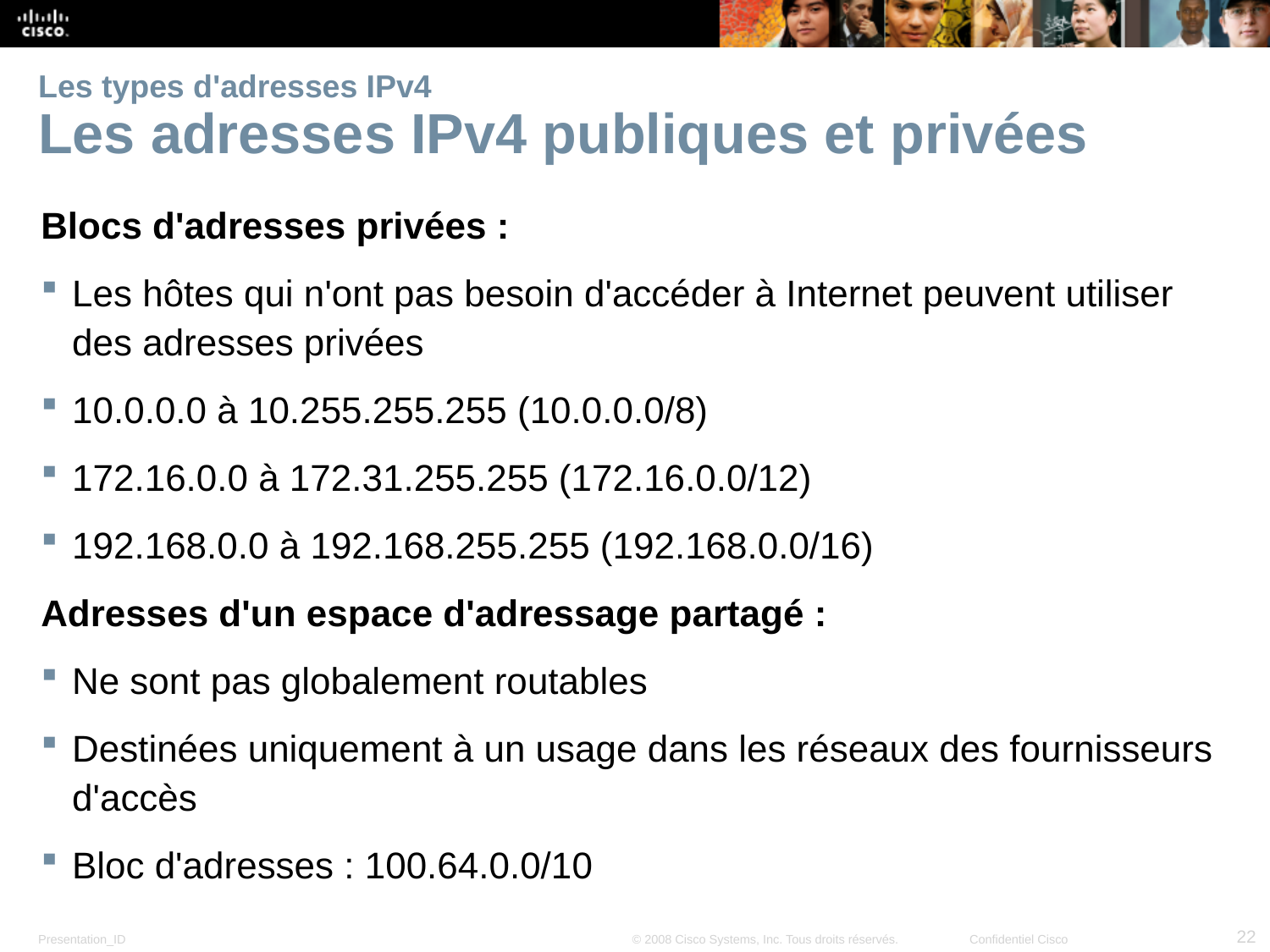

# Les types d'adresses IPv4 Les adresses IPv4 publiques et privées
Blocs d'adresses privées :
Les hôtes qui n'ont pas besoin d'accéder à Internet peuvent utiliser des adresses privées
10.0.0.0 à 10.255.255.255 (10.0.0.0/8)
172.16.0.0 à 172.31.255.255 (172.16.0.0/12)
192.168.0.0 à 192.168.255.255 (192.168.0.0/16)
Adresses d'un espace d'adressage partagé :
Ne sont pas globalement routables
Destinées uniquement à un usage dans les réseaux des fournisseurs d'accès
Bloc d'adresses : 100.64.0.0/10